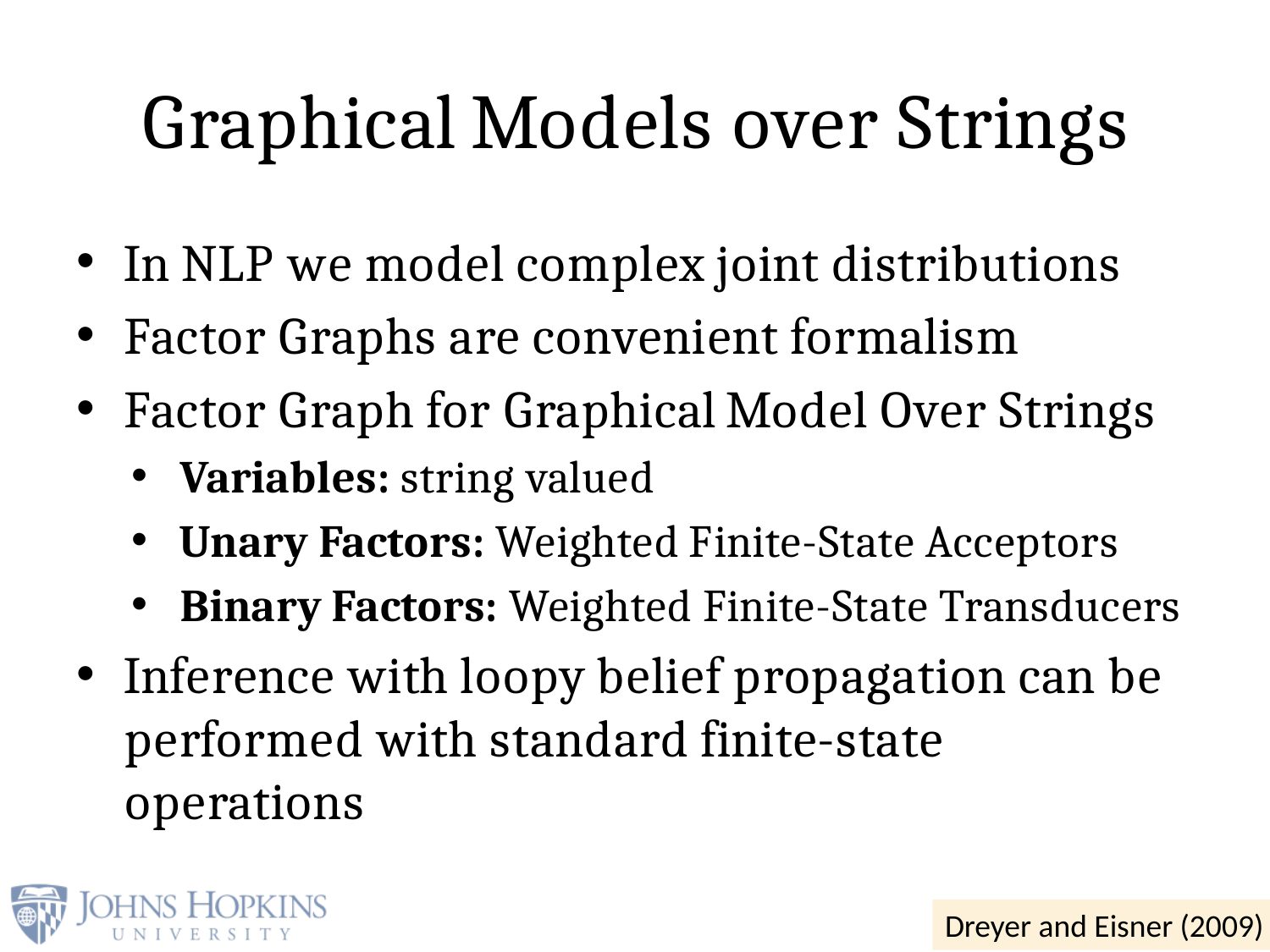

# Graphical Models over Strings
In NLP we model complex joint distributions
Factor Graphs are convenient formalism
Factor Graph for Graphical Model Over Strings
Variables: string valued
Unary Factors: Weighted Finite-State Acceptors
Binary Factors: Weighted Finite-State Transducers
Inference with loopy belief propagation can be performed with standard finite-state operations

Dreyer and Eisner (2009)